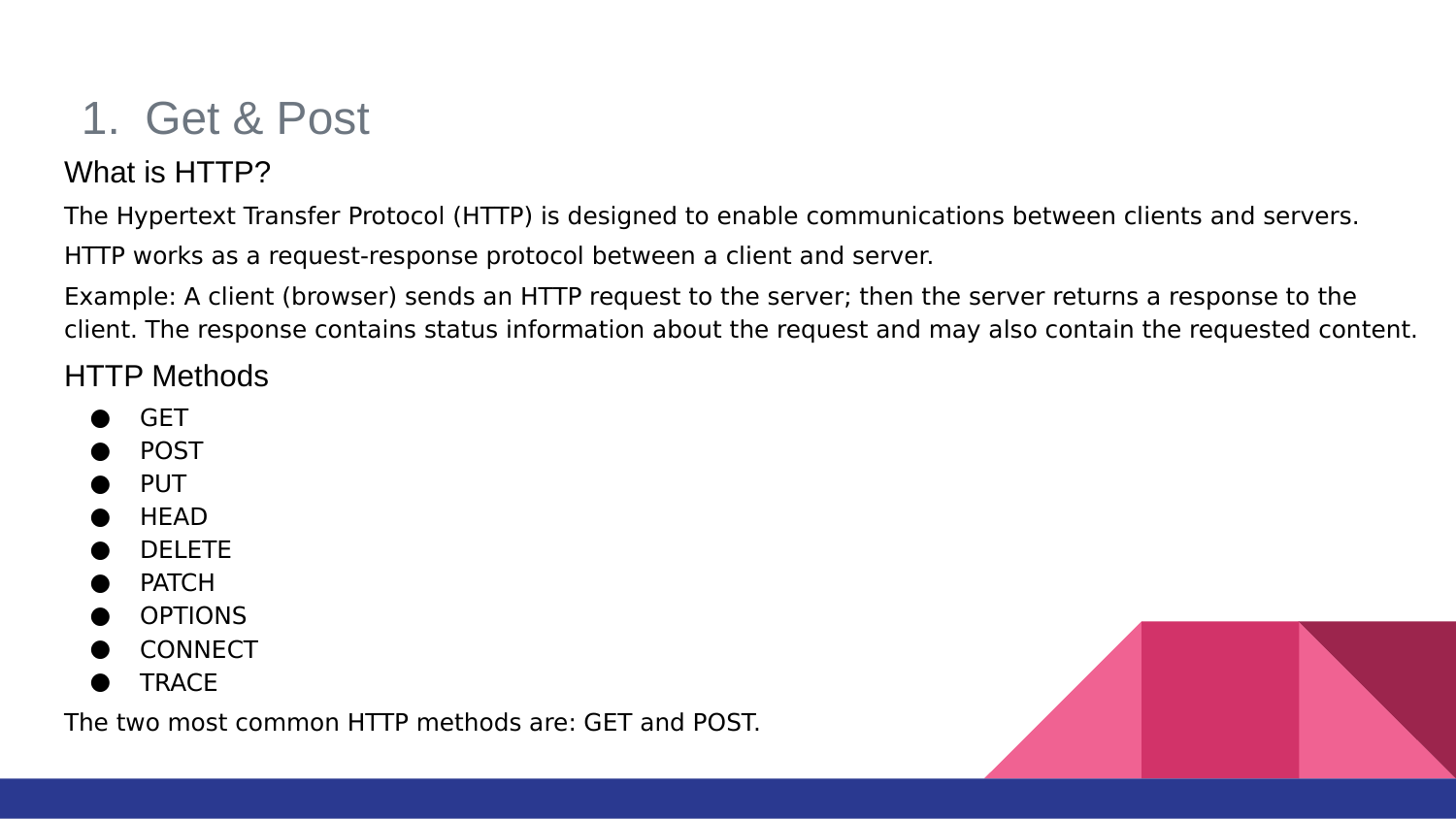

# Get & Post

What is HTTP?
The Hypertext Transfer Protocol (HTTP) is designed to enable communications between clients and servers.
HTTP works as a request-response protocol between a client and server.
Example: A client (browser) sends an HTTP request to the server; then the server returns a response to the client. The response contains status information about the request and may also contain the requested content.
HTTP Methods
GET
POST
PUT
HEAD
DELETE
PATCH
OPTIONS
CONNECT
TRACE
The two most common HTTP methods are: GET and POST.